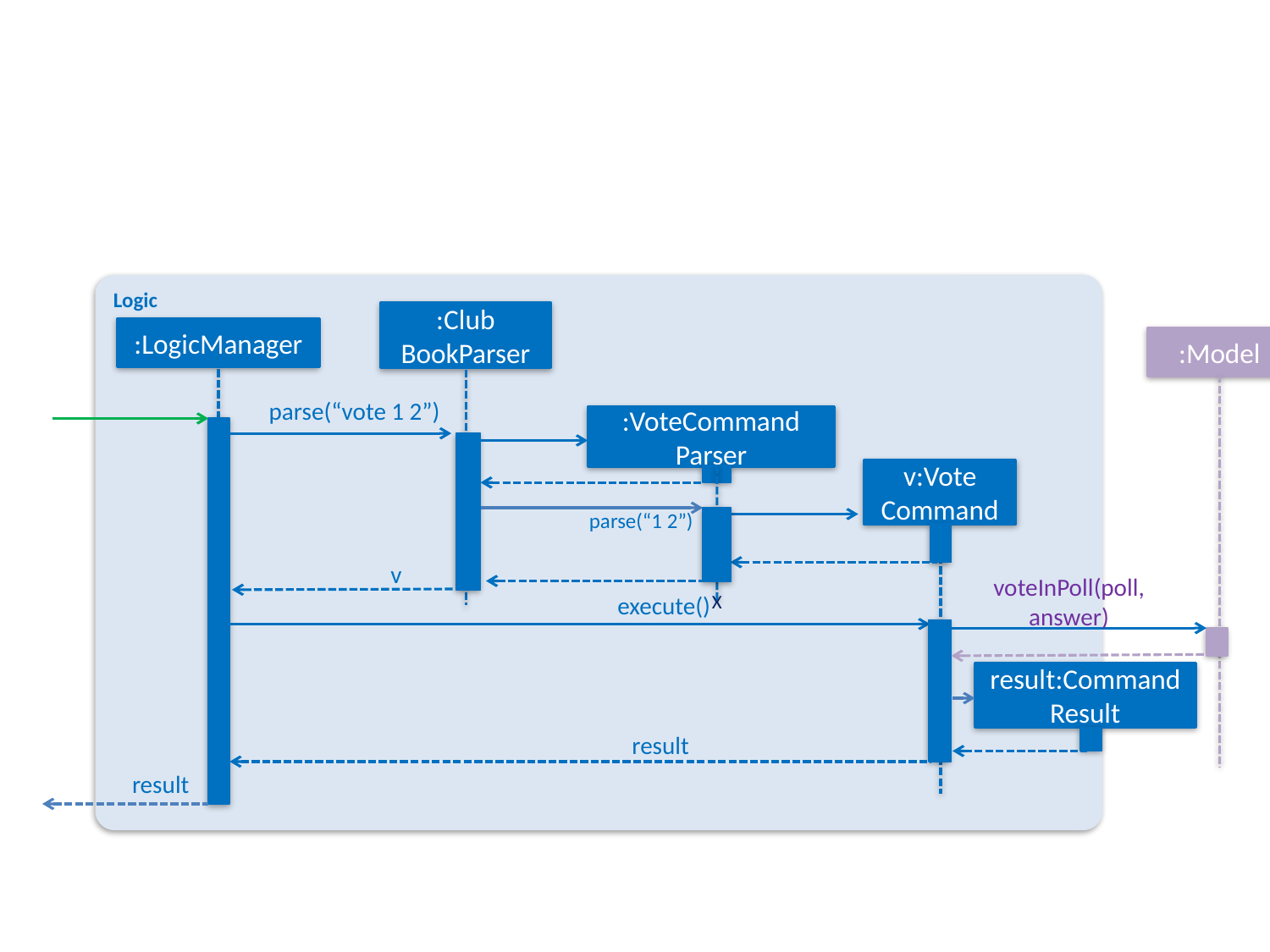

Logic
:Club
BookParser
:LogicManager
:Model
parse(“vote 1 2”)
:VoteCommand
Parser

v:Vote
Command

parse(“1 2”)

v
voteInPoll(poll, answer)
X
execute()

result:Command Result

result
result